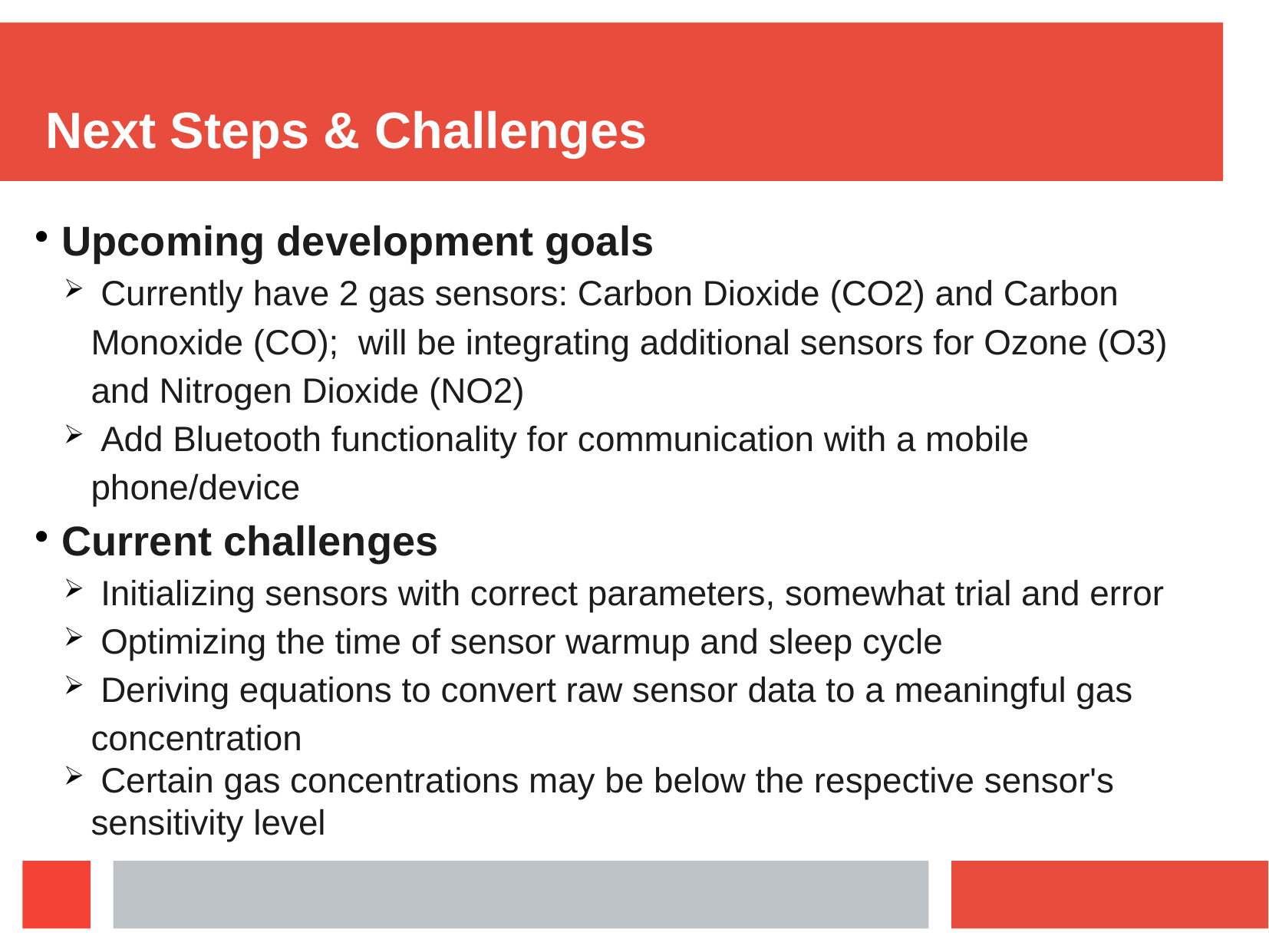

Next Steps & Challenges
Upcoming development goals
 Currently have 2 gas sensors: Carbon Dioxide (CO2) and Carbon Monoxide (CO);  will be integrating additional sensors for Ozone (O3) and Nitrogen Dioxide (NO2)
 Add Bluetooth functionality for communication with a mobile phone/device
Current challenges
 Initializing sensors with correct parameters, somewhat trial and error
 Optimizing the time of sensor warmup and sleep cycle
 Deriving equations to convert raw sensor data to a meaningful gas concentration
 Certain gas concentrations may be below the respective sensor's sensitivity level